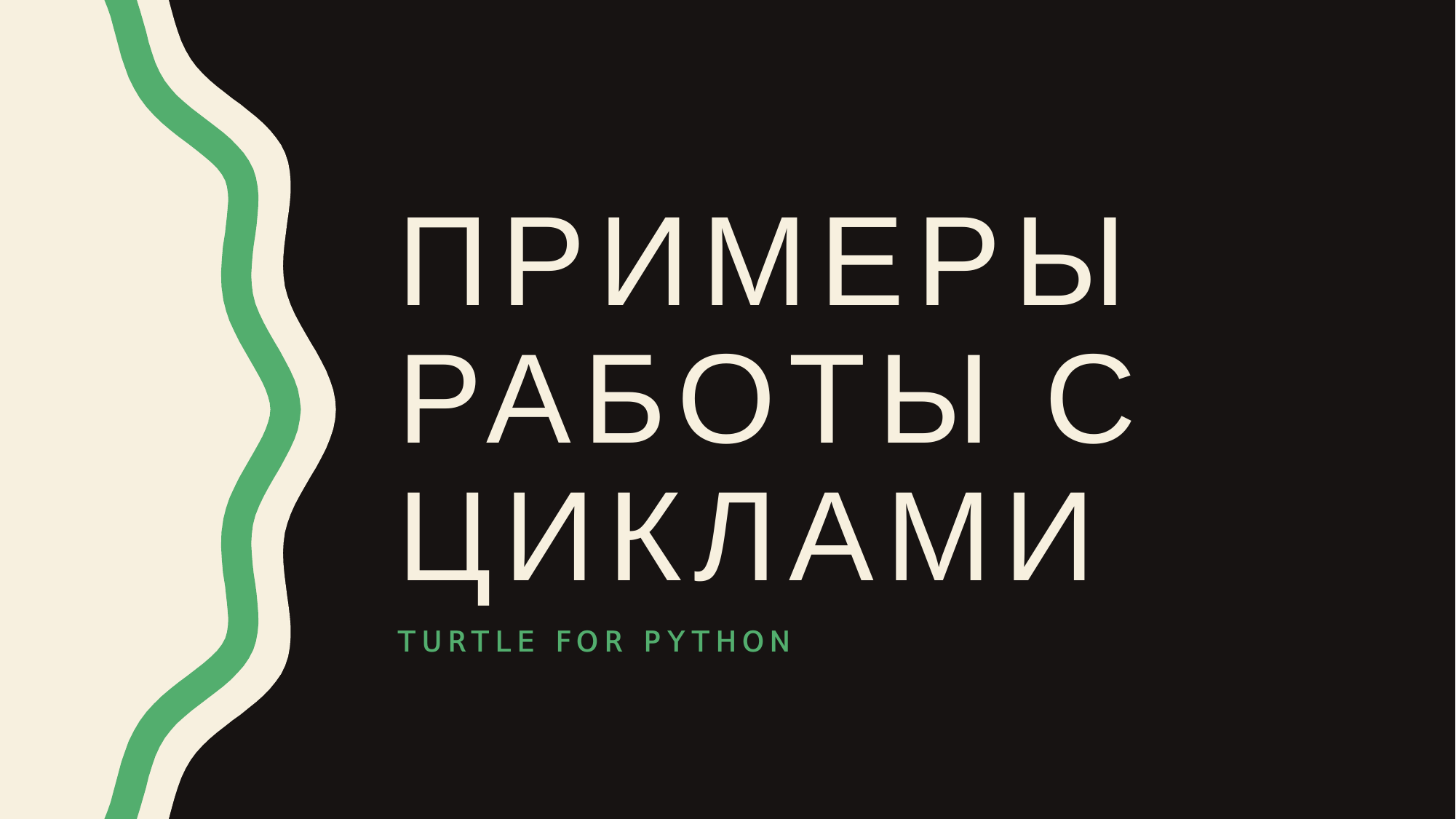

# Примеры работы с циклами
Turtle for python